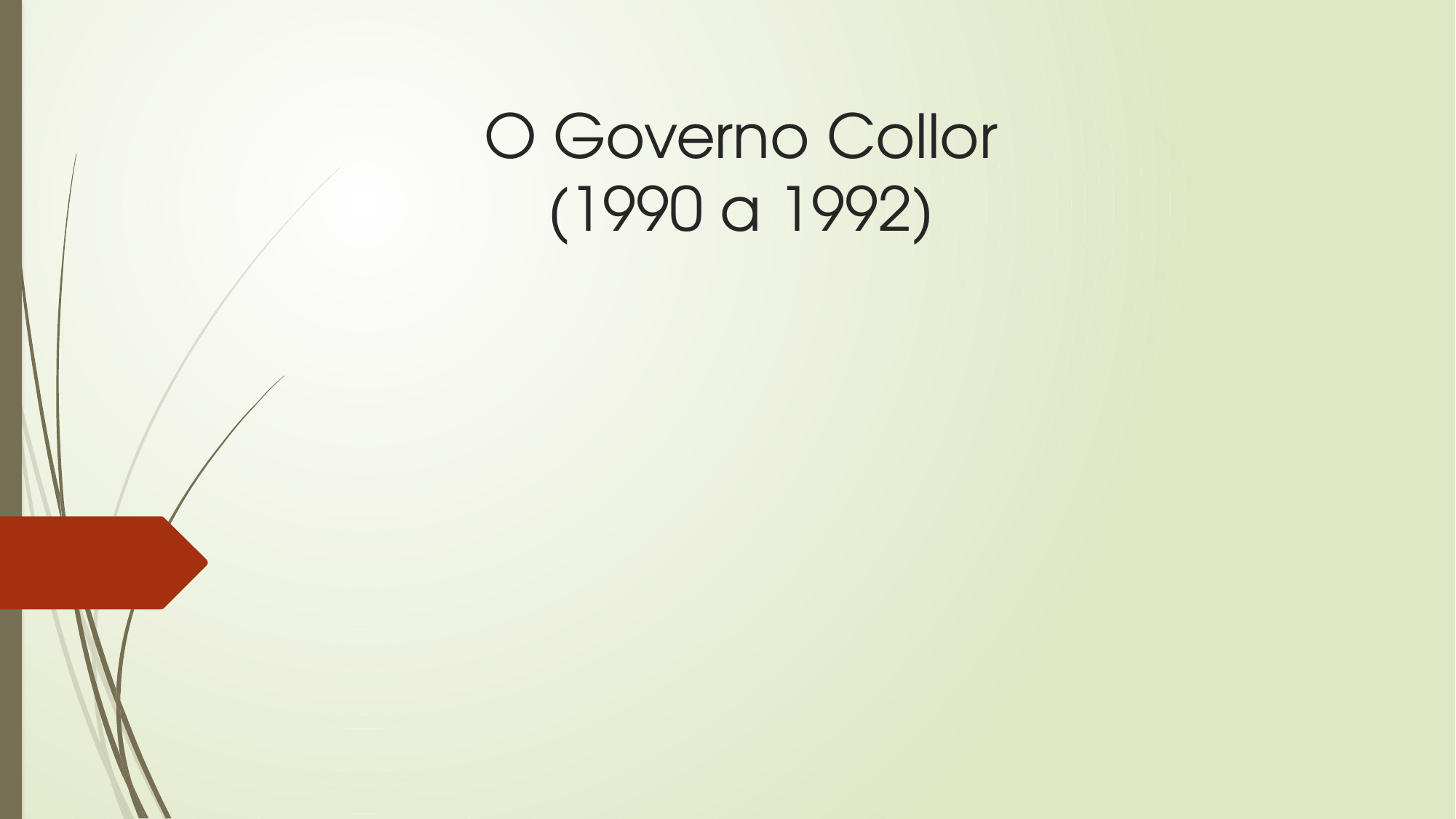

# O Governo Collor (1990 a 1992)